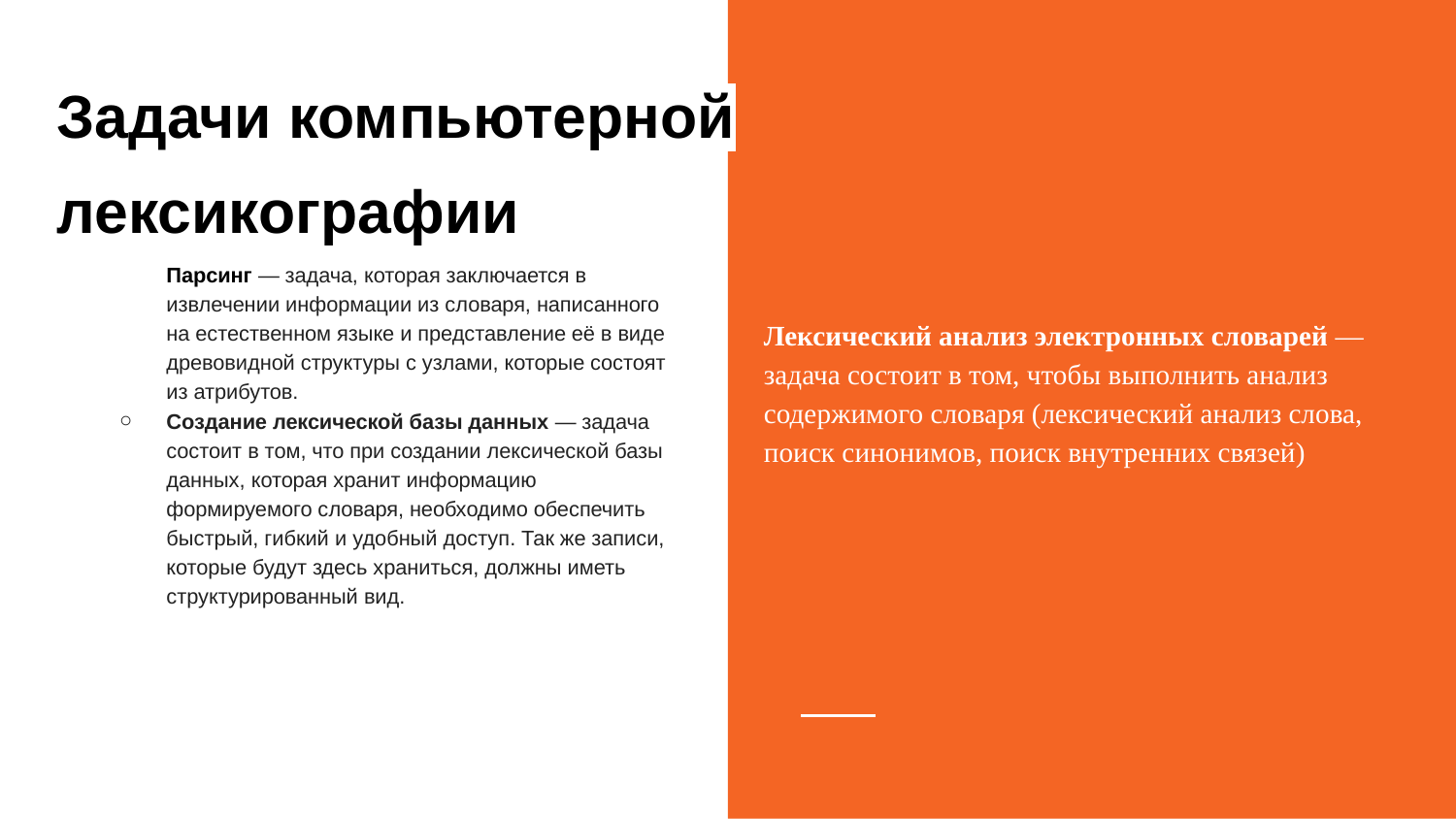

Лексический анализ электронных словарей — задача состоит в том, чтобы выполнить анализ содержимого словаря (лексический анализ слова, поиск синонимов, поиск внутренних связей)
Парсинг — задача, которая заключается в извлечении информации из словаря, написанного на естественном языке и представление её в виде древовидной структуры с узлами, которые состоят из атрибутов.
Создание лексической базы данных — задача состоит в том, что при создании лексической базы данных, которая хранит информацию формируемого словаря, необходимо обеспечить быстрый, гибкий и удобный доступ. Так же записи, которые будут здесь храниться, должны иметь структурированный вид.

# Задачи компьютерной лексикографии